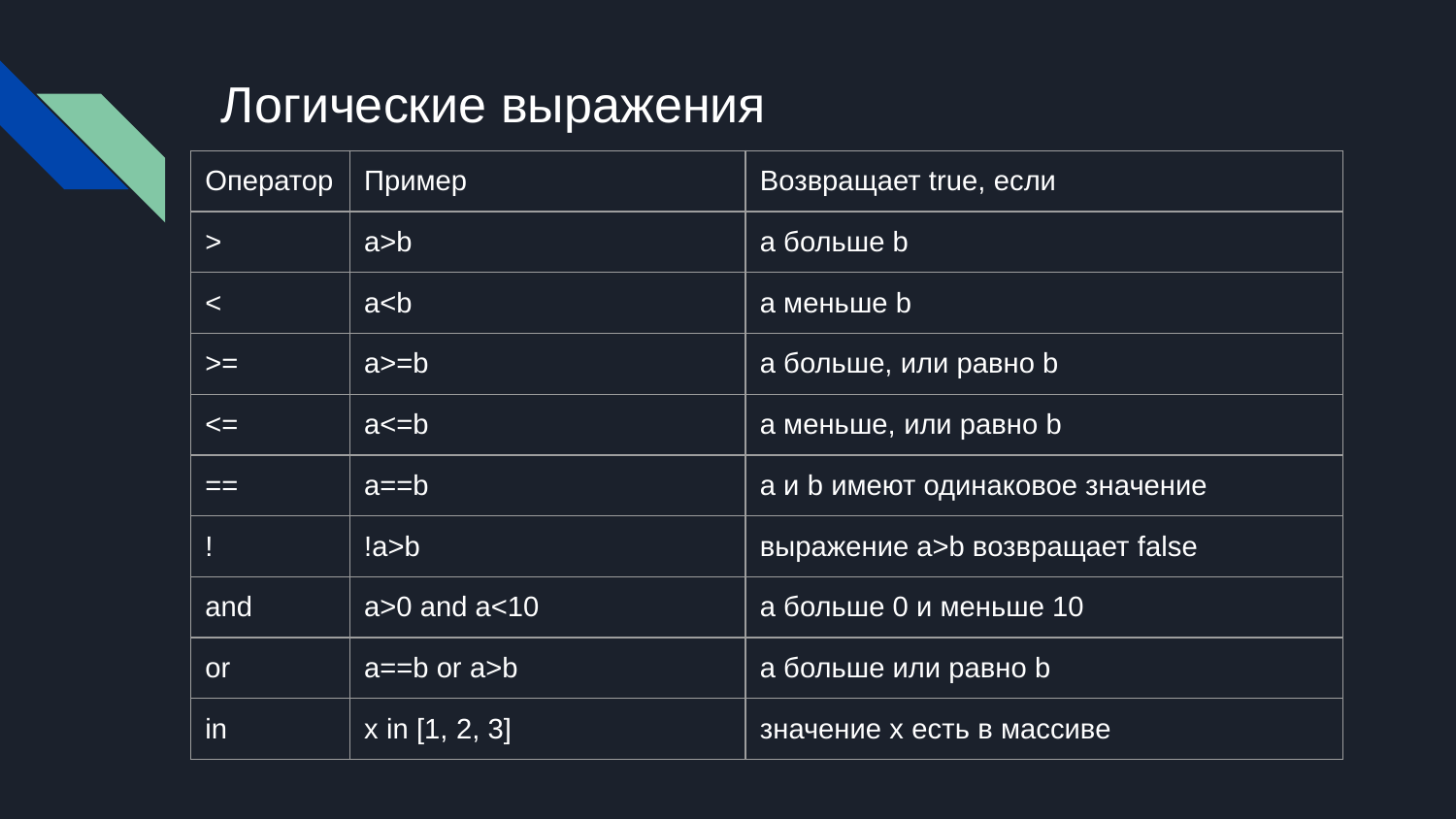

# Логические выражения
| Оператор | Пример | Возвращает true, если |
| --- | --- | --- |
| > | a>b | a больше b |
| < | a<b | a меньше b |
| >= | a>=b | a больше, или равно b |
| <= | a<=b | a меньше, или равно b |
| == | a==b | a и b имеют одинаковое значение |
| ! | !a>b | выражение a>b возвращает false |
| and | a>0 and a<10 | a больше 0 и меньше 10 |
| or | a==b or a>b | a больше или равно b |
| in | x in [1, 2, 3] | значение x есть в массиве |